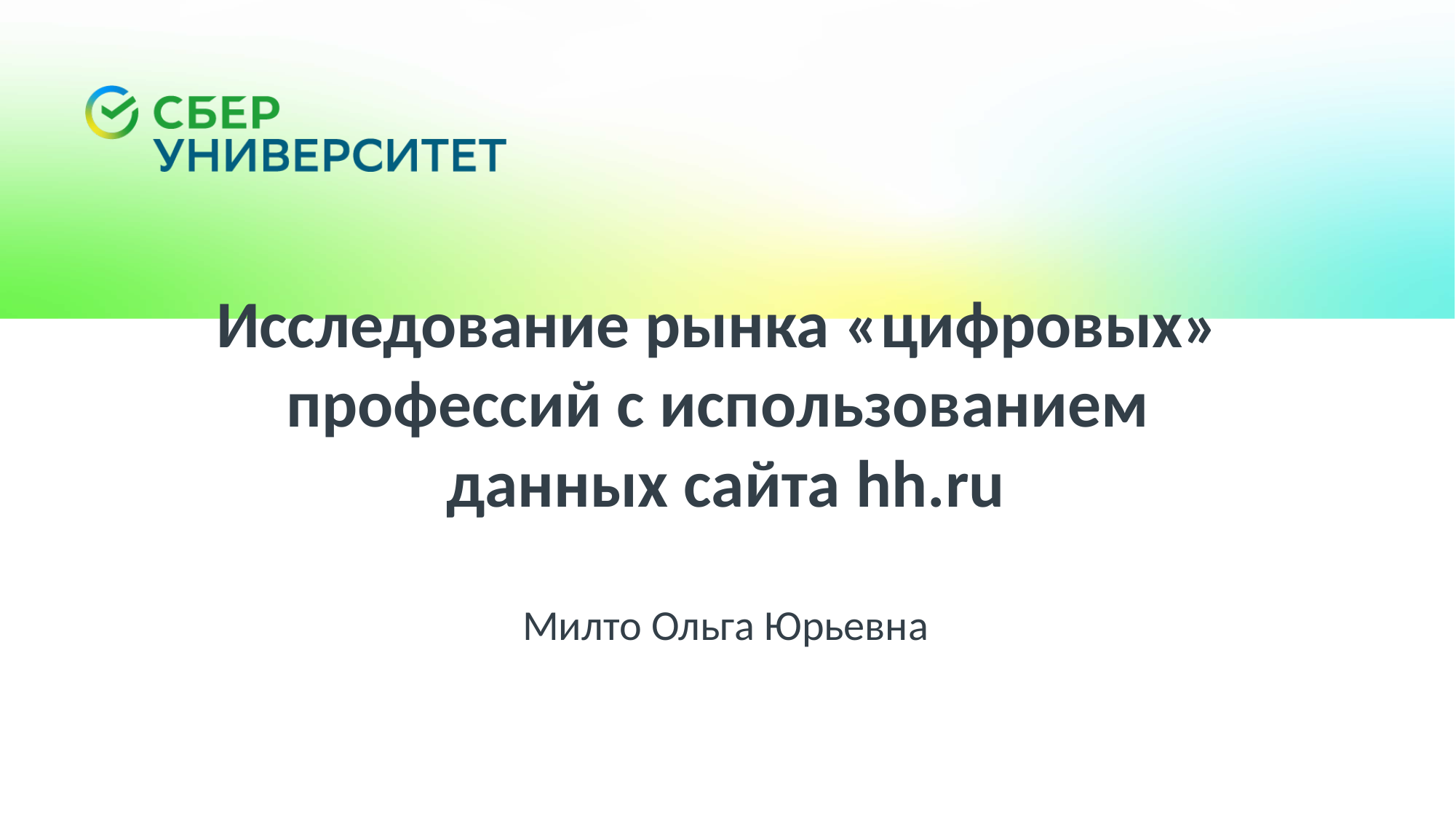

Исследование рынка «цифровых»
профессий с использованием
данных сайта hh.ru
Милто Ольга Юрьевна